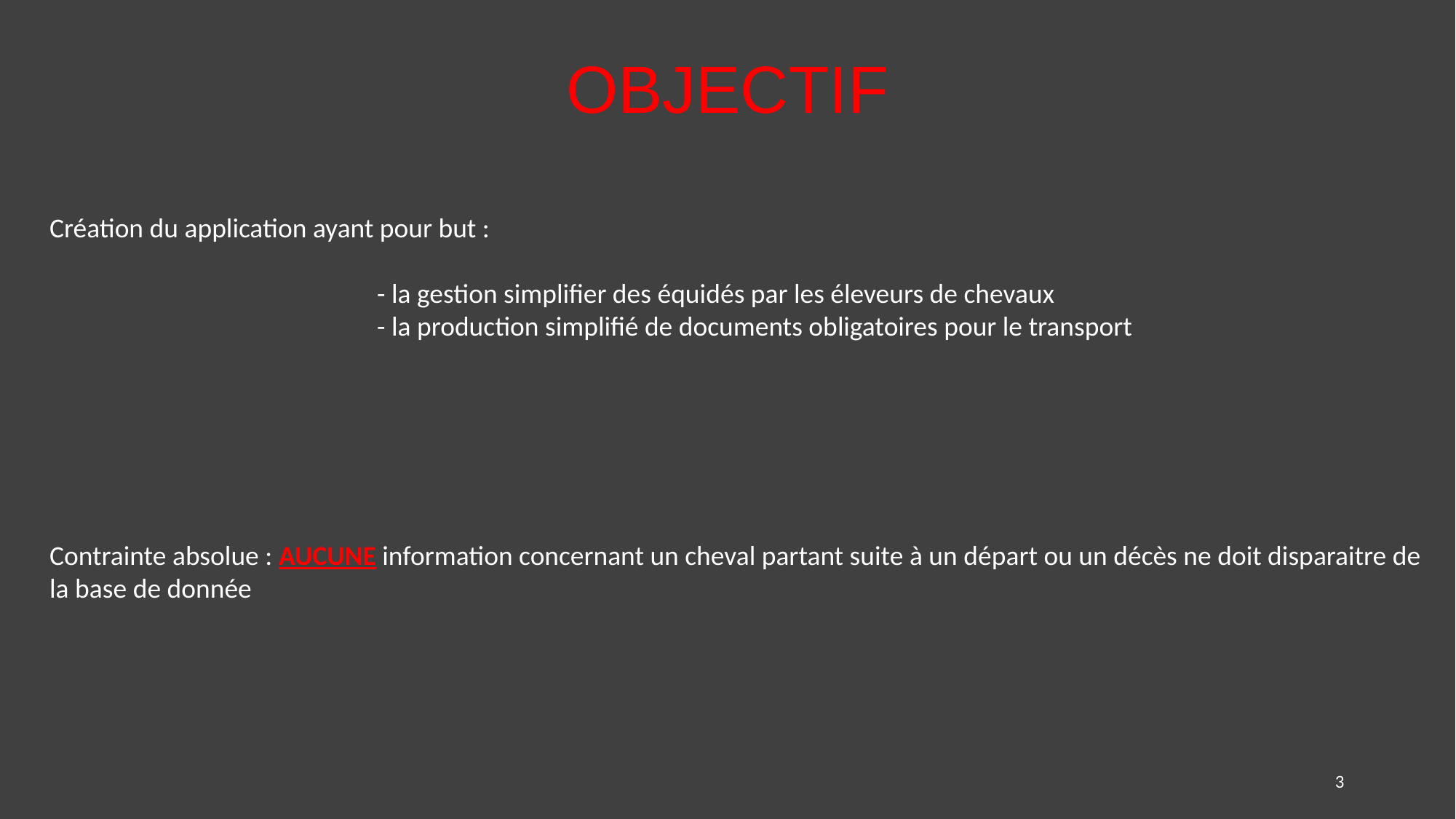

# OBJECTIF

Création du application ayant pour but :

			- la gestion simplifier des équidés par les éleveurs de chevaux
		 	- la production simplifié de documents obligatoires pour le transport

Contrainte absolue : AUCUNE information concernant un cheval partant suite à un départ ou un décès ne doit disparaitre de la base de donnée

3